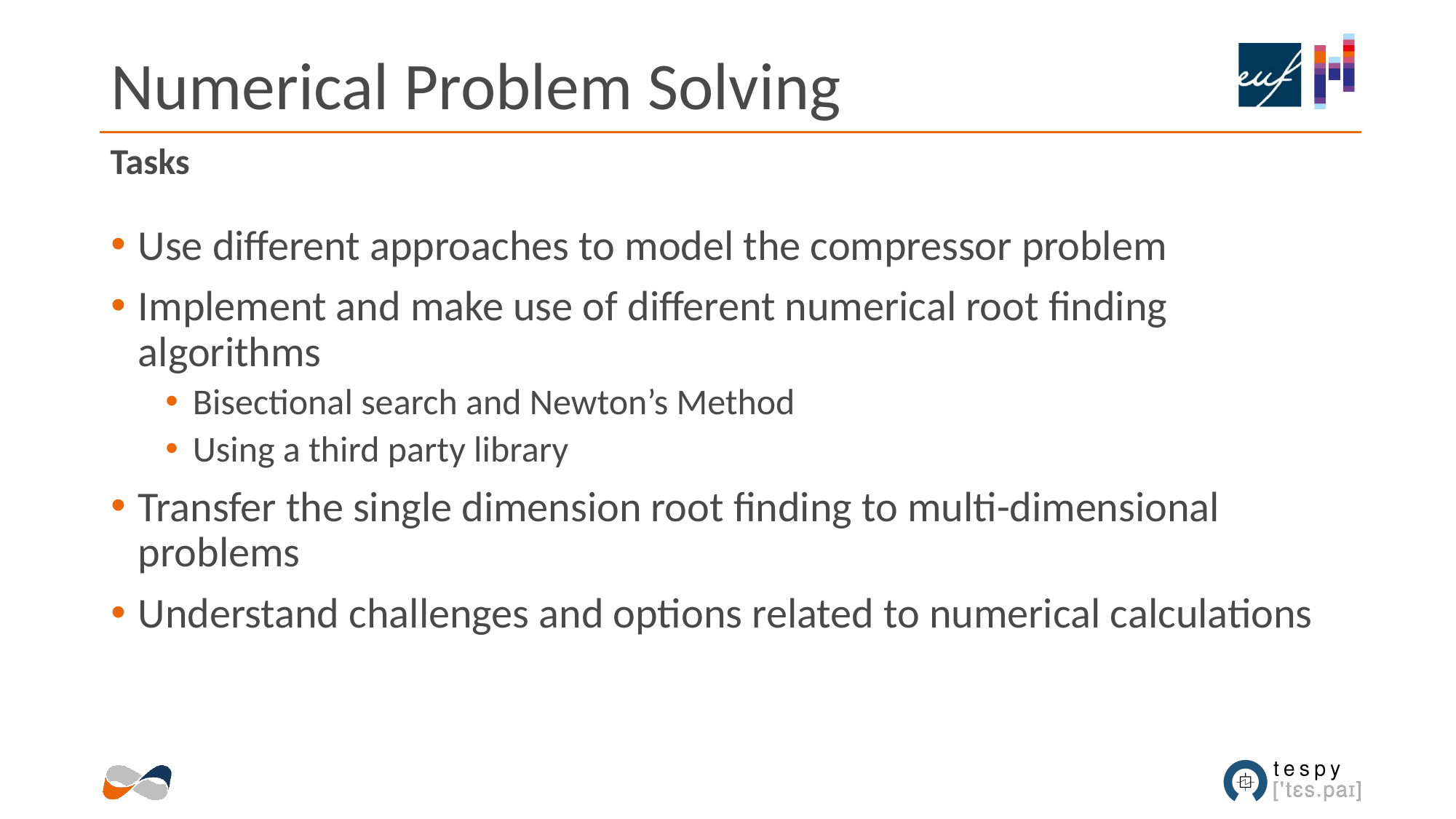

# Numerical Problem Solving
Tasks
Use different approaches to model the compressor problem
Implement and make use of different numerical root finding algorithms
Bisectional search and Newton’s Method
Using a third party library
Transfer the single dimension root finding to multi-dimensional problems
Understand challenges and options related to numerical calculations